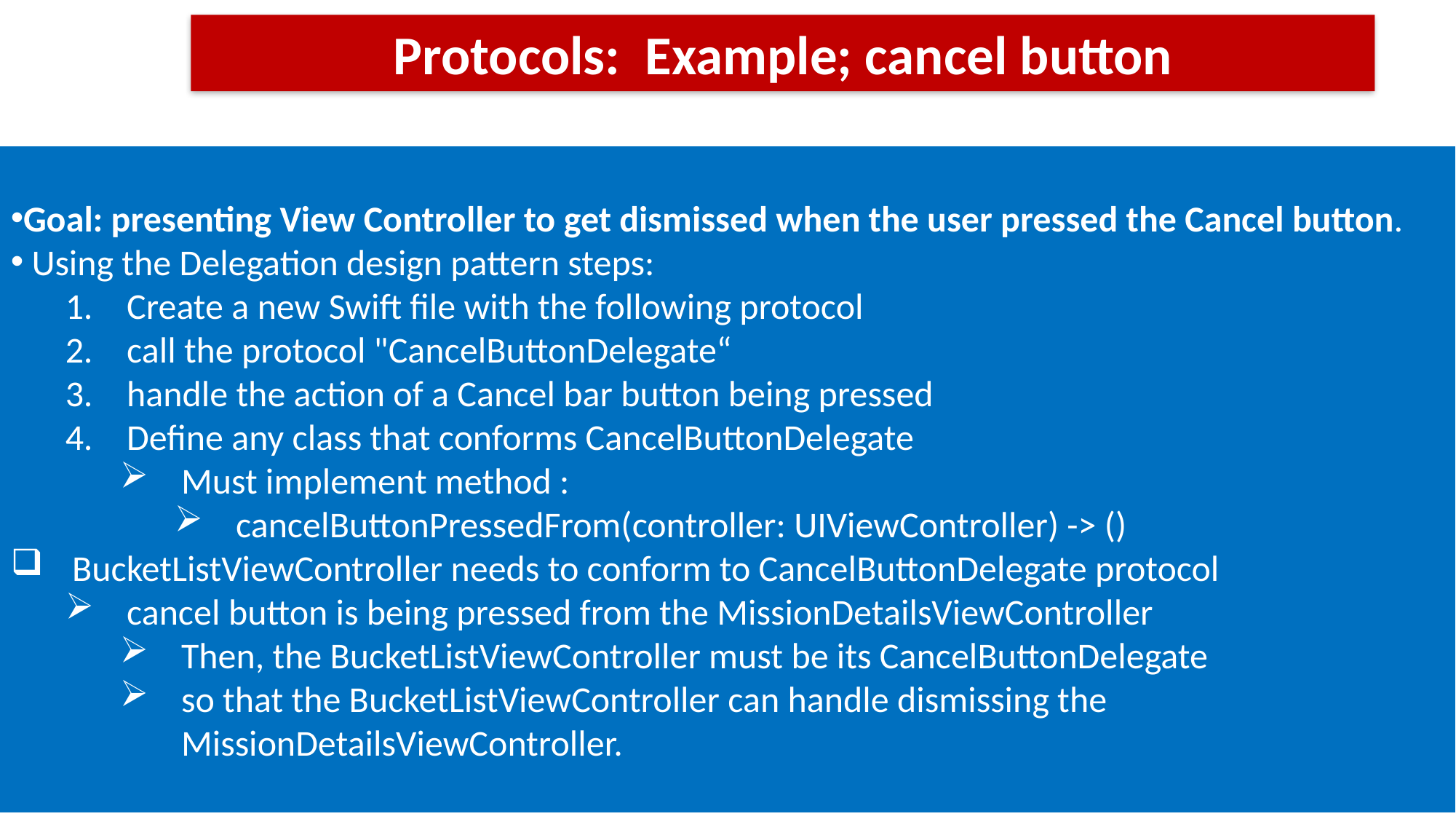

Protocols:  Example; cancel button

Goal: presenting View Controller to get dismissed when the user pressed the Cancel button.
 Using the Delegation design pattern steps:
Create a new Swift file with the following protocol
call the protocol "CancelButtonDelegate“
handle the action of a Cancel bar button being pressed
Define any class that conforms CancelButtonDelegate
Must implement method :
cancelButtonPressedFrom(controller: UIViewController) -> ()
BucketListViewController needs to conform to CancelButtonDelegate protocol
cancel button is being pressed from the MissionDetailsViewController
Then, the BucketListViewController must be its CancelButtonDelegate
so that the BucketListViewController can handle dismissing the MissionDetailsViewController.